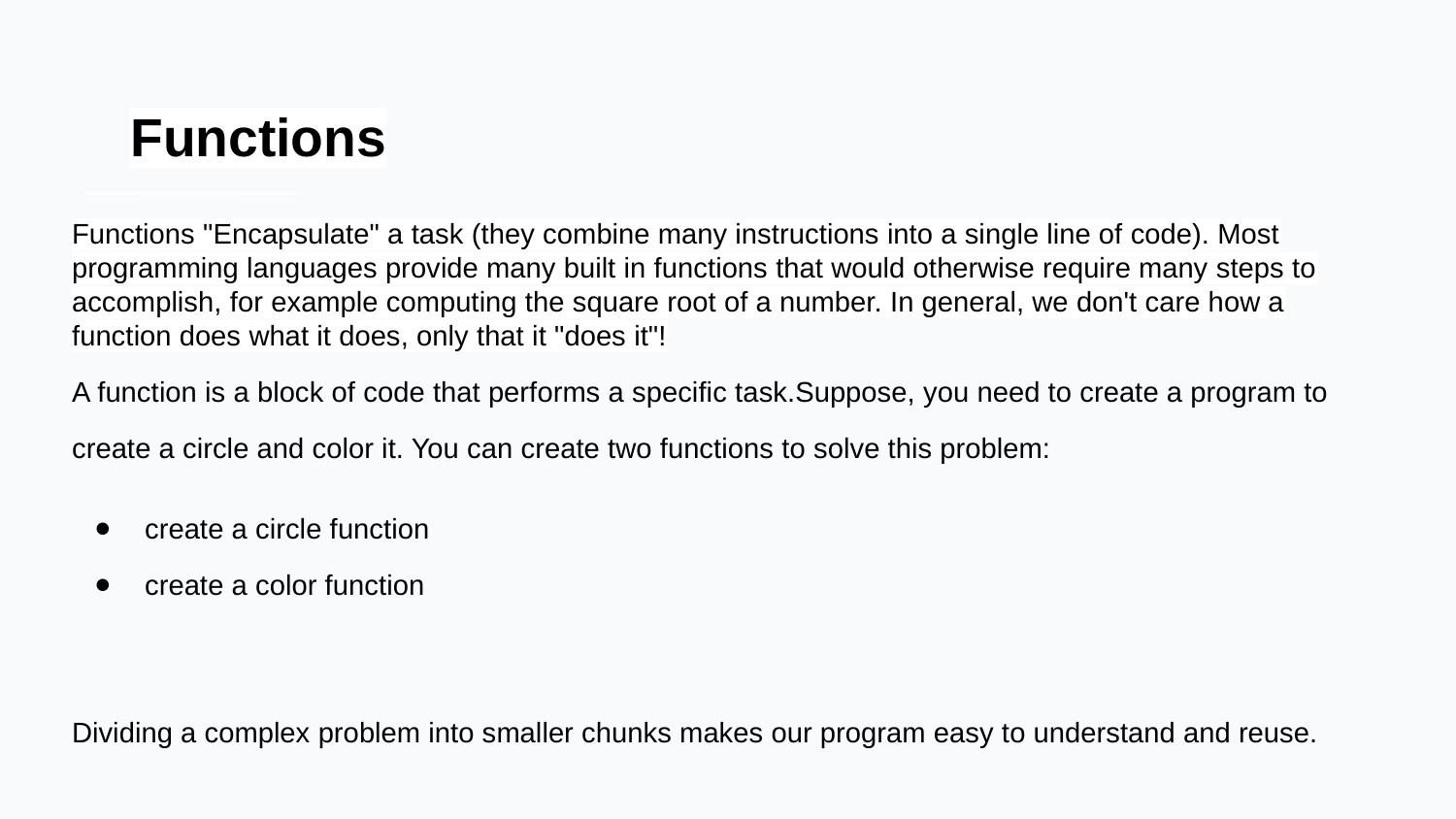

# Functions

Functions "Encapsulate" a task (they combine many instructions into a single line of code). Most programming languages provide many built in functions that would otherwise require many steps to accomplish, for example computing the square root of a number. In general, we don't care how a function does what it does, only that it "does it"!
A function is a block of code that performs a specific task.Suppose, you need to create a program to create a circle and color it. You can create two functions to solve this problem:
create a circle function
create a color function
Dividing a complex problem into smaller chunks makes our program easy to understand and reuse.